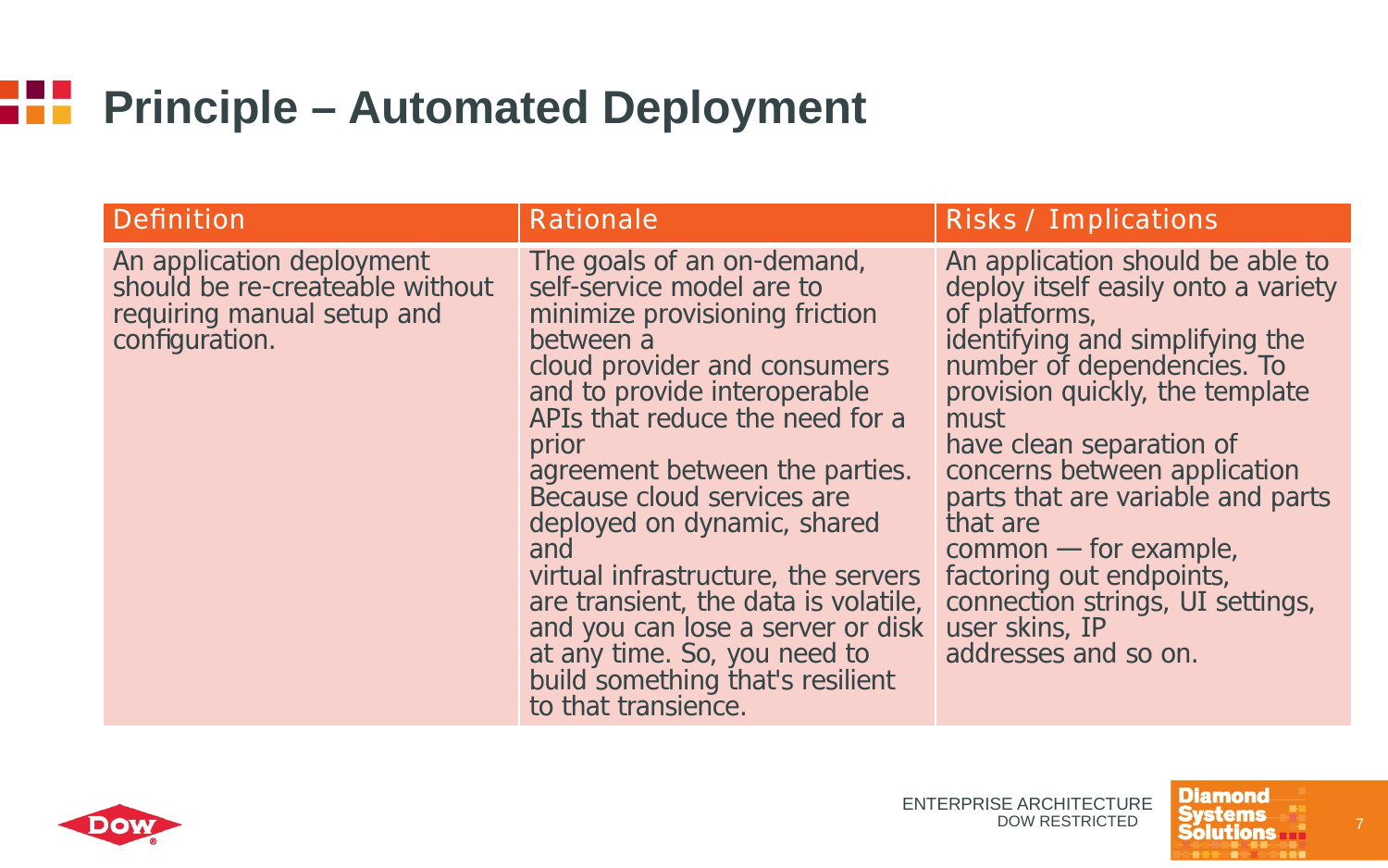

# Principle – Automated Deployment
| Definition | Rationale | Risks / Implications |
| --- | --- | --- |
| An application deployment should be re-createable without requiring manual setup and configuration. | The goals of an on-demand, self-service model are to minimize provisioning friction between a cloud provider and consumers and to provide interoperable APIs that reduce the need for a prior agreement between the parties. Because cloud services are deployed on dynamic, shared and virtual infrastructure, the servers are transient, the data is volatile, and you can lose a server or disk at any time. So, you need to build something that's resilient to that transience. | An application should be able to deploy itself easily onto a variety of platforms, identifying and simplifying the number of dependencies. To provision quickly, the template must have clean separation of concerns between application parts that are variable and parts that are common — for example, factoring out endpoints, connection strings, UI settings, user skins, IP addresses and so on. |
Enterprise architecture
DOW RESTRICTED
7